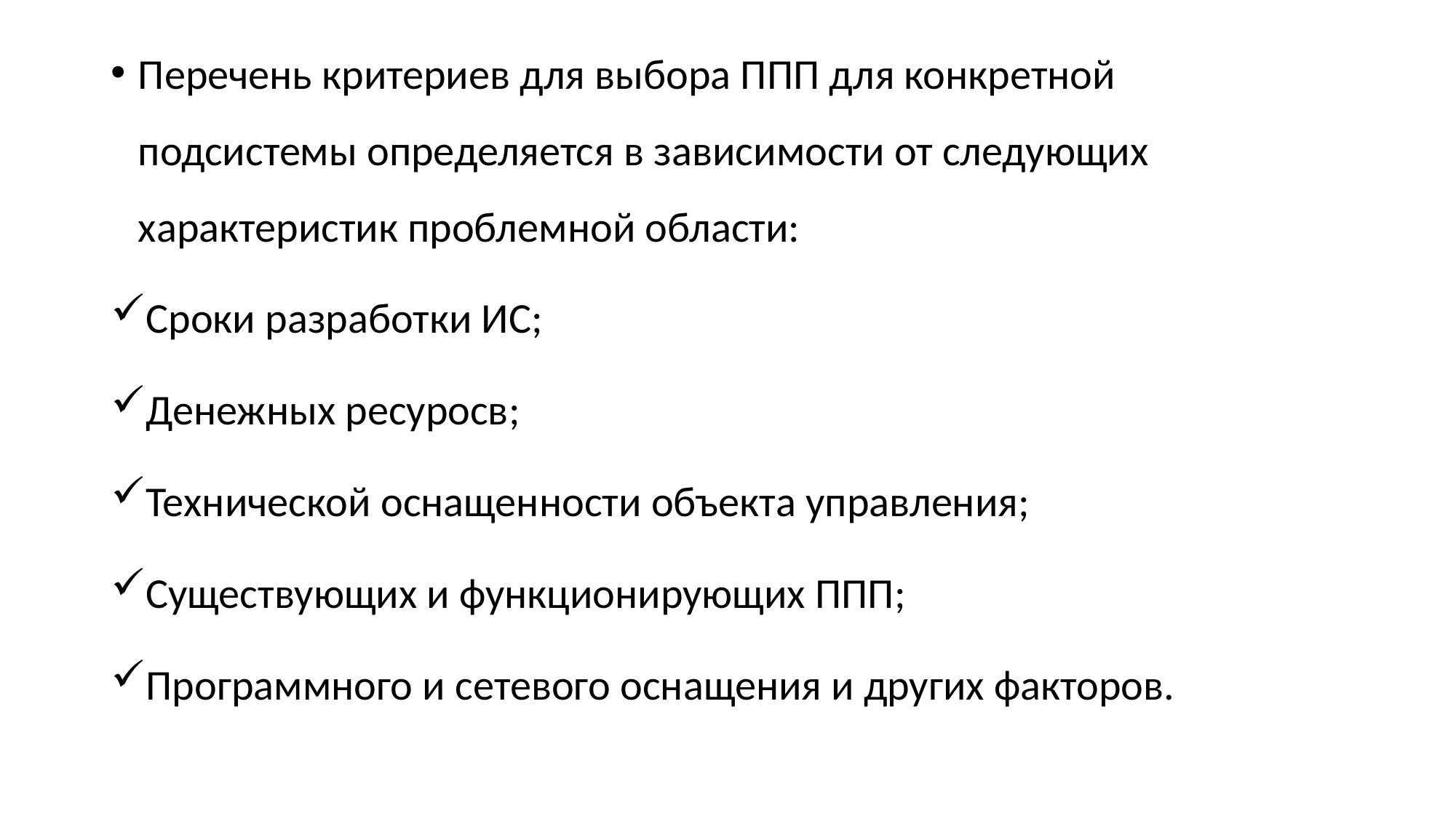

Перечень критериев для выбора ППП для конкретной подсистемы определяется в зависимости от следующих характеристик проблемной области:
Сроки разработки ИС;
Денежных ресуросв;
Технической оснащенности объекта управления;
Существующих и функционирующих ППП;
Программного и сетевого оснащения и других факторов.